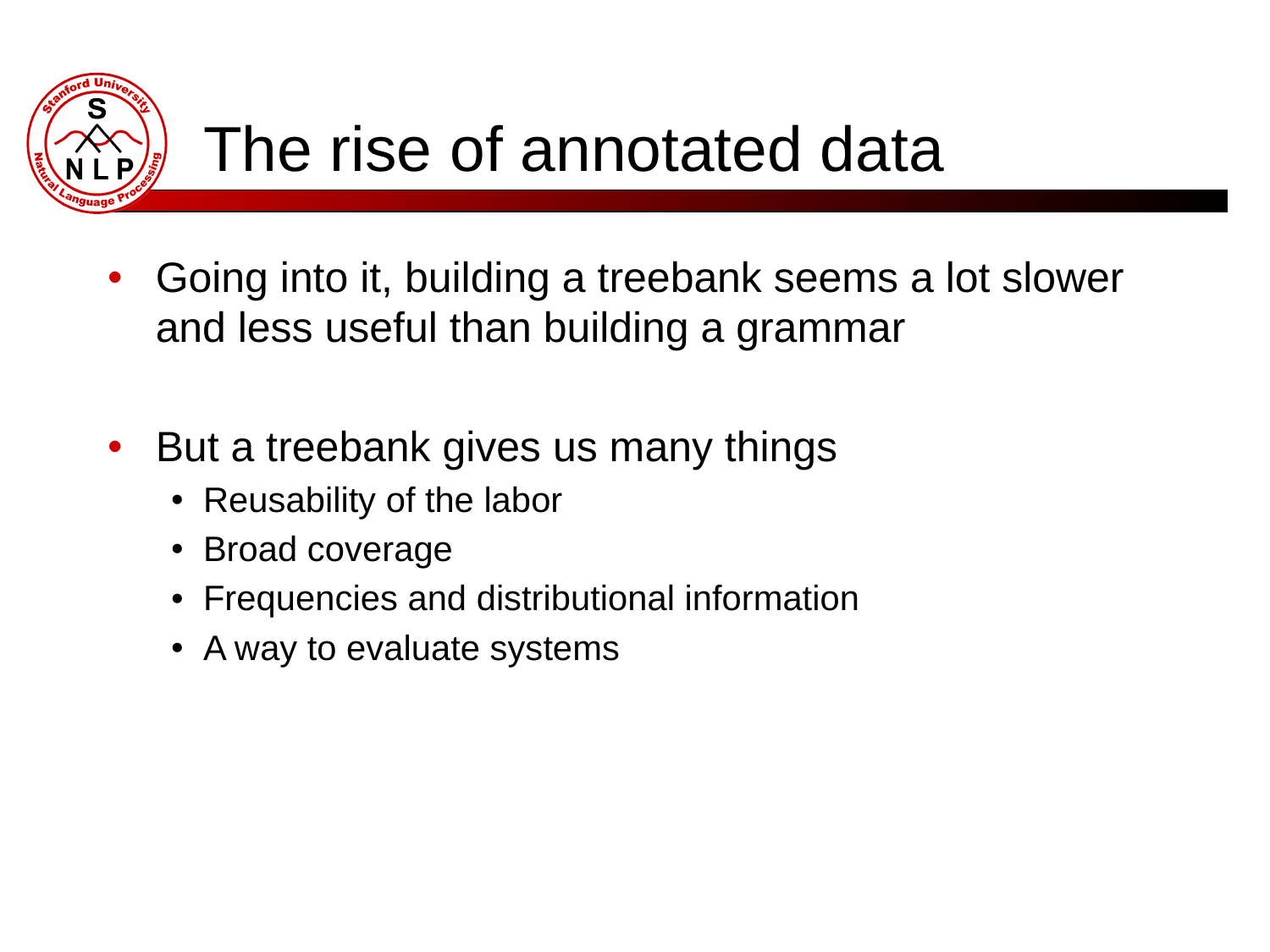

# The rise of annotated data
Going into it, building a treebank seems a lot slower and less useful than building a grammar

But a treebank gives us many things
Reusability of the labor
Broad coverage
Frequencies and distributional information
A way to evaluate systems